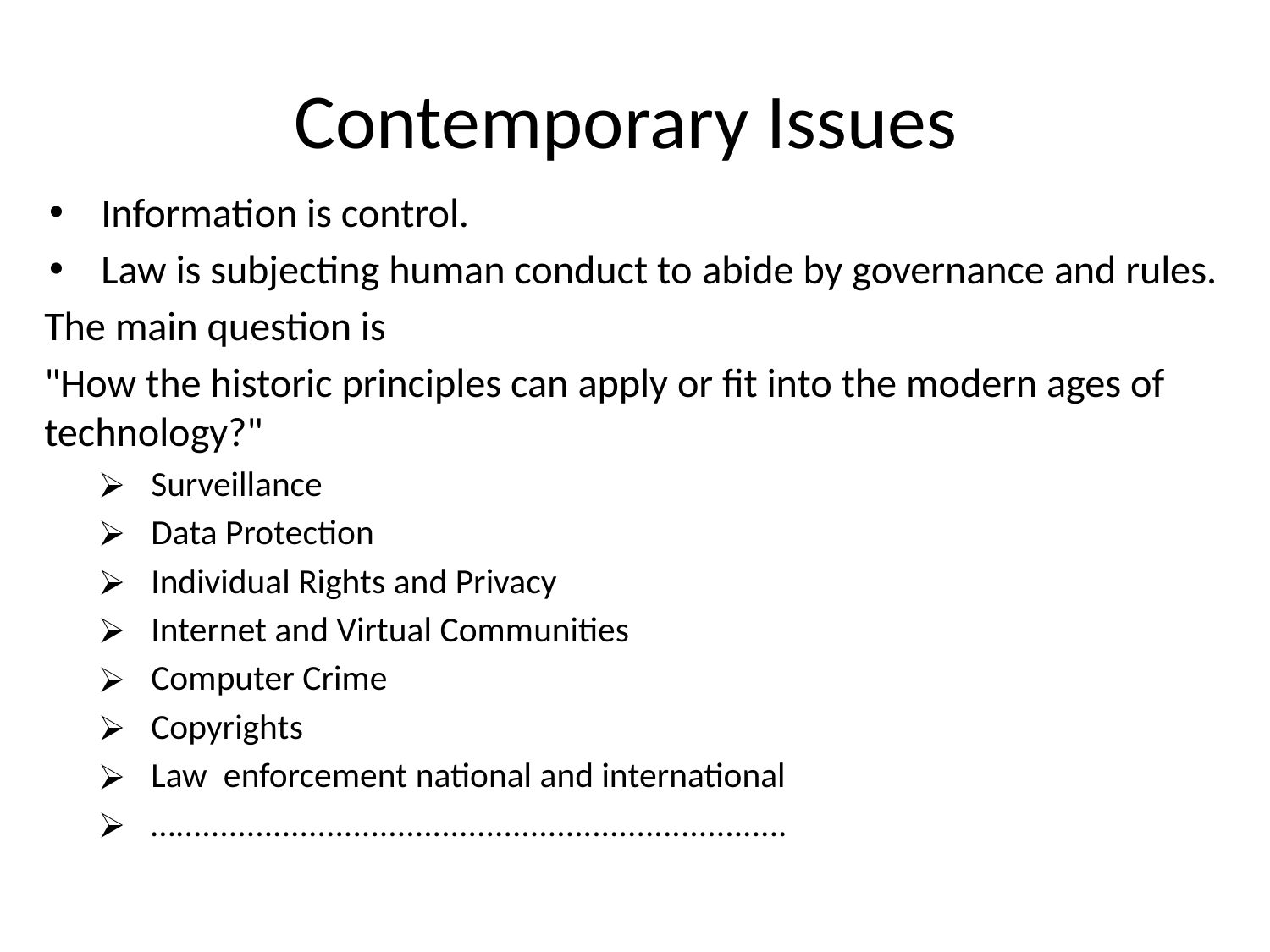

# Contemporary Issues
Information is control.
Law is subjecting human conduct to abide by governance and rules.
The main question is
"How the historic principles can apply or fit into the modern ages of technology?"
Surveillance
Data Protection
Individual Rights and Privacy
Internet and Virtual Communities
Computer Crime
Copyrights
Law  enforcement national and international
….....................................................................